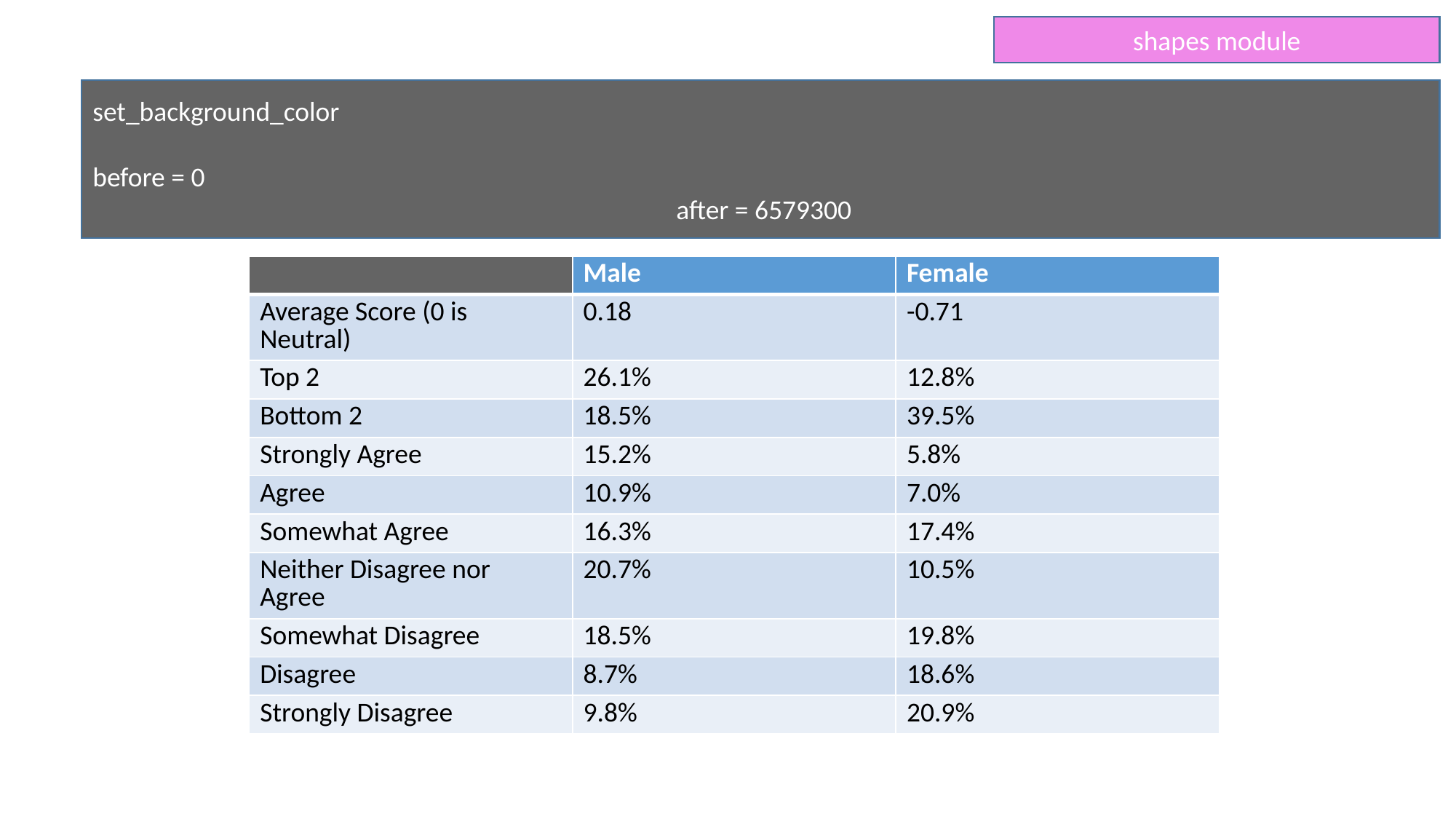

shapes module
set_background_color

before = 0
 after = 6579300
|  | Male | Female |
| --- | --- | --- |
| Average Score (0 is Neutral) | 0.18 | -0.71 |
| Top 2 | 26.1% | 12.8% |
| Bottom 2 | 18.5% | 39.5% |
| Strongly Agree | 15.2% | 5.8% |
| Agree | 10.9% | 7.0% |
| Somewhat Agree | 16.3% | 17.4% |
| Neither Disagree nor Agree | 20.7% | 10.5% |
| Somewhat Disagree | 18.5% | 19.8% |
| Disagree | 8.7% | 18.6% |
| Strongly Disagree | 9.8% | 20.9% |